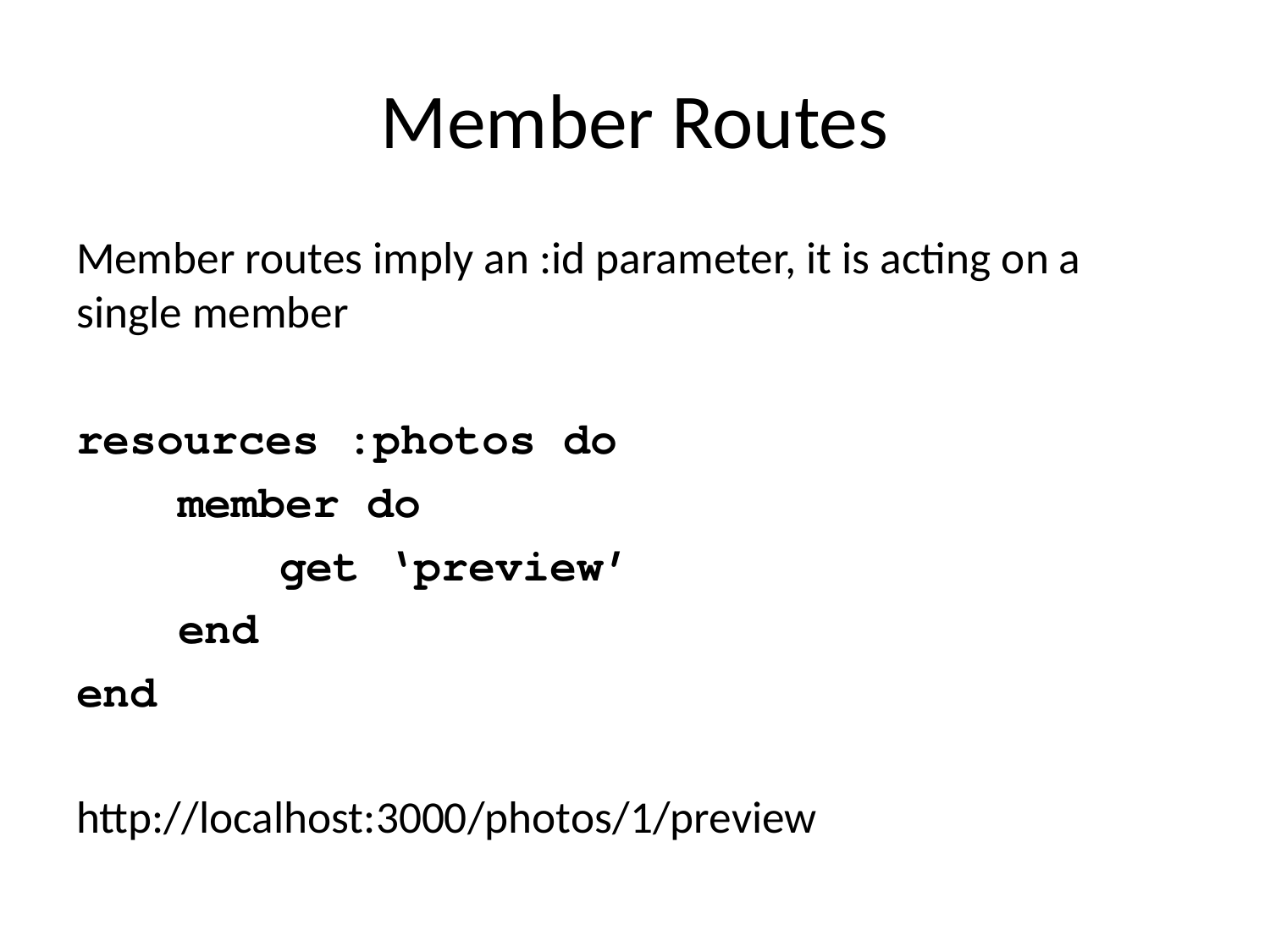

# Member Routes
Member routes imply an :id parameter, it is acting on a single member

resources :photos do
	member do
		get ‘preview’
	end
end

http://localhost:3000/photos/1/preview